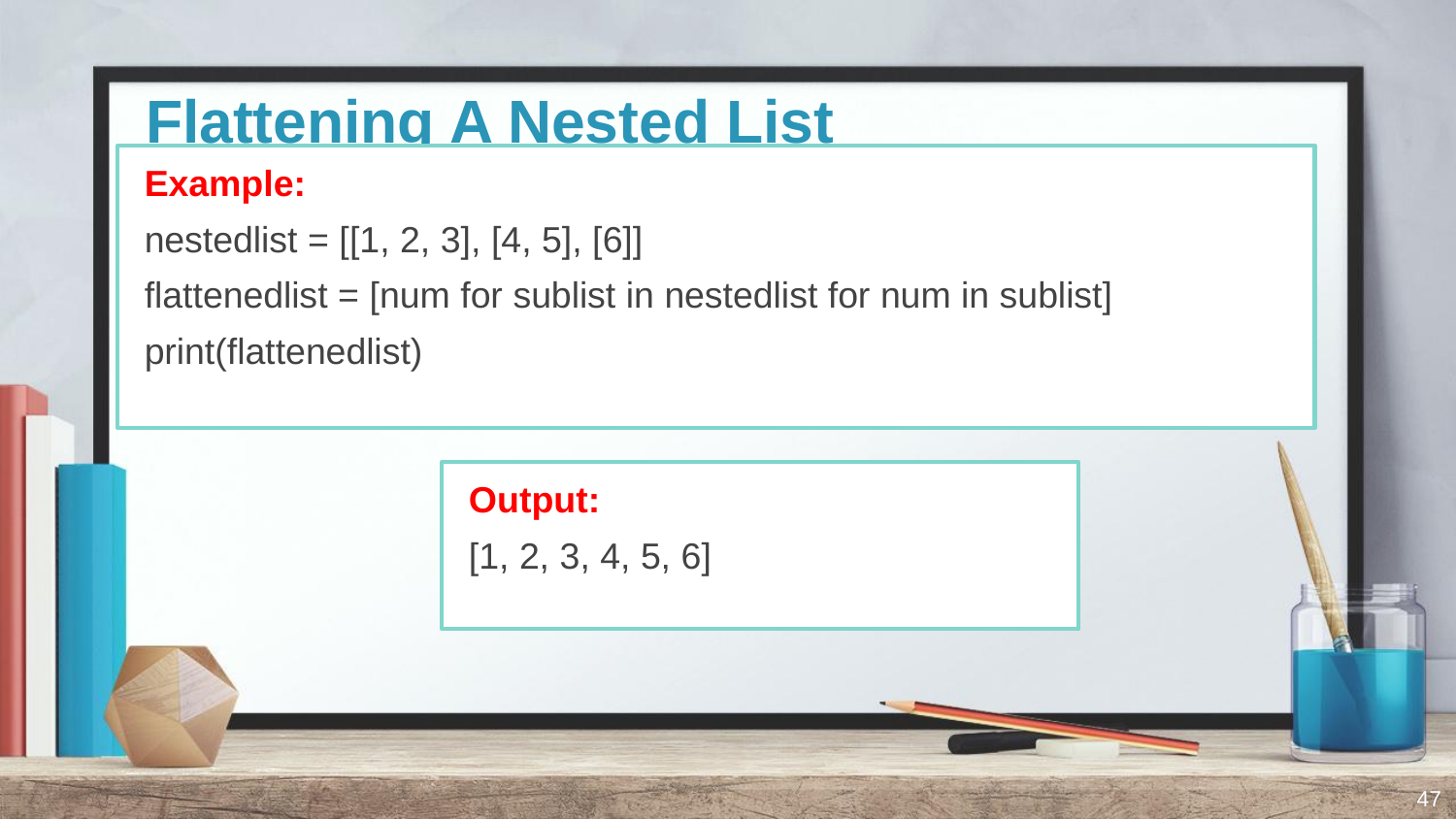

# Flattening A Nested List
Example:
nestedlist = [[1, 2, 3], [4, 5], [6]]
flattenedlist = [num for sublist in nestedlist for num in sublist]
print(flattenedlist)
Output:
[1, 2, 3, 4, 5, 6]
47